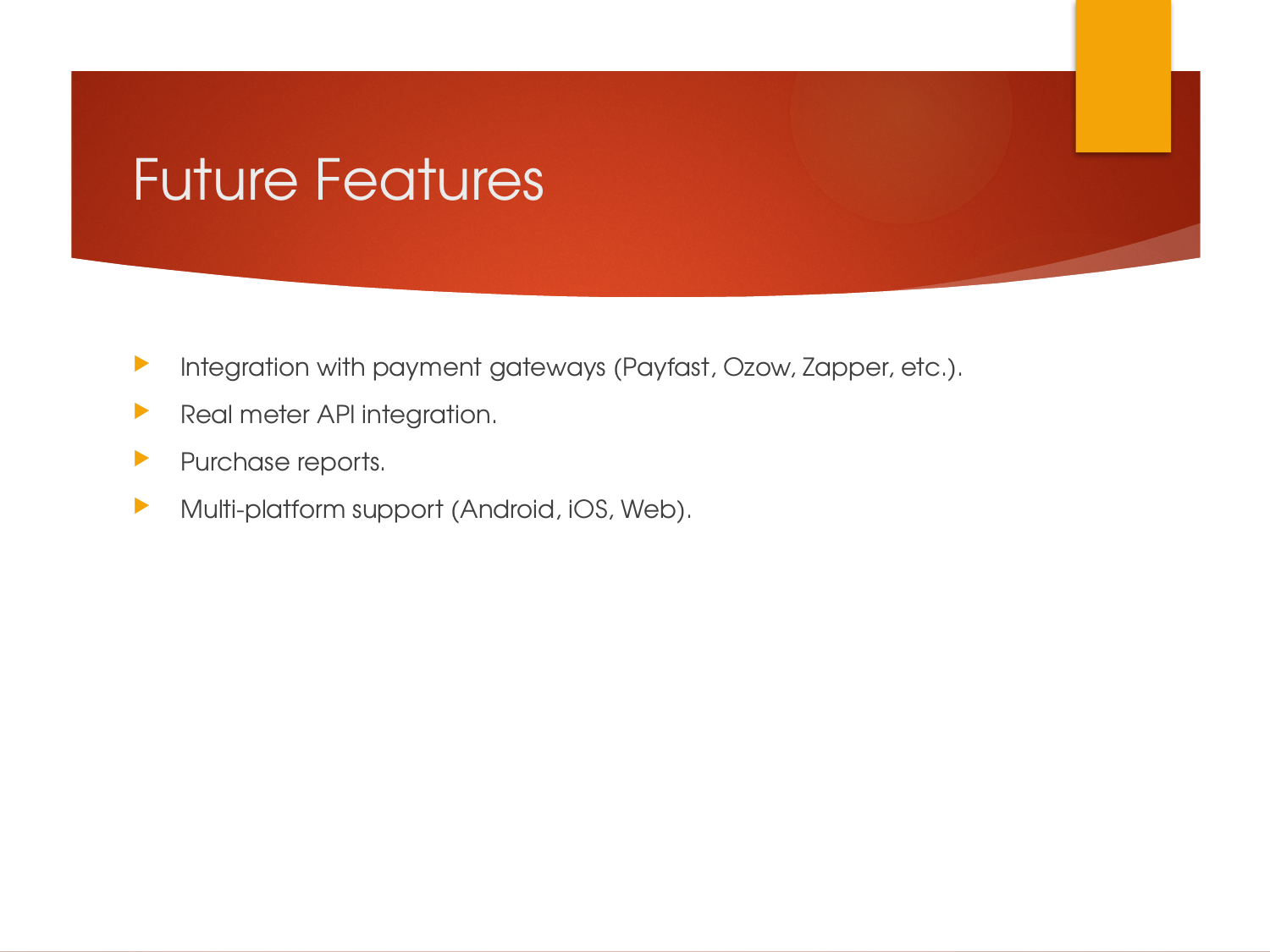

# Future Features
Integration with payment gateways (Payfast, Ozow, Zapper, etc.).
Real meter API integration.
Purchase reports.
Multi-platform support (Android, iOS, Web).